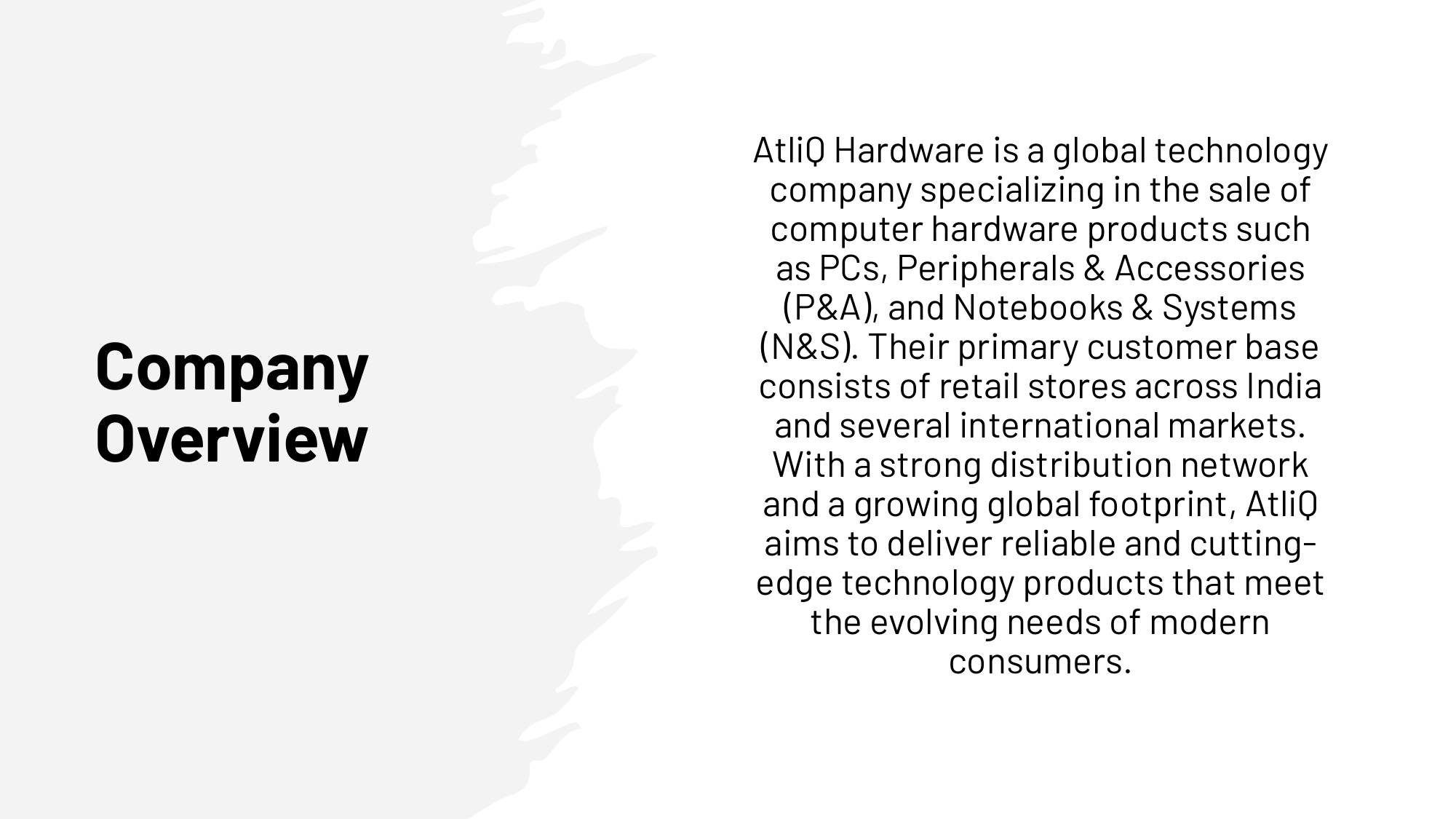

AtliQ Hardware is a global technology company specializing in the sale of computer hardware products such as PCs, Peripherals & Accessories (P&A), and Notebooks & Systems (N&S). Their primary customer base consists of retail stores across India and several international markets. With a strong distribution network and a growing global footprint, AtliQ aims to deliver reliable and cutting-edge technology products that meet the evolving needs of modern consumers.
# Company Overview